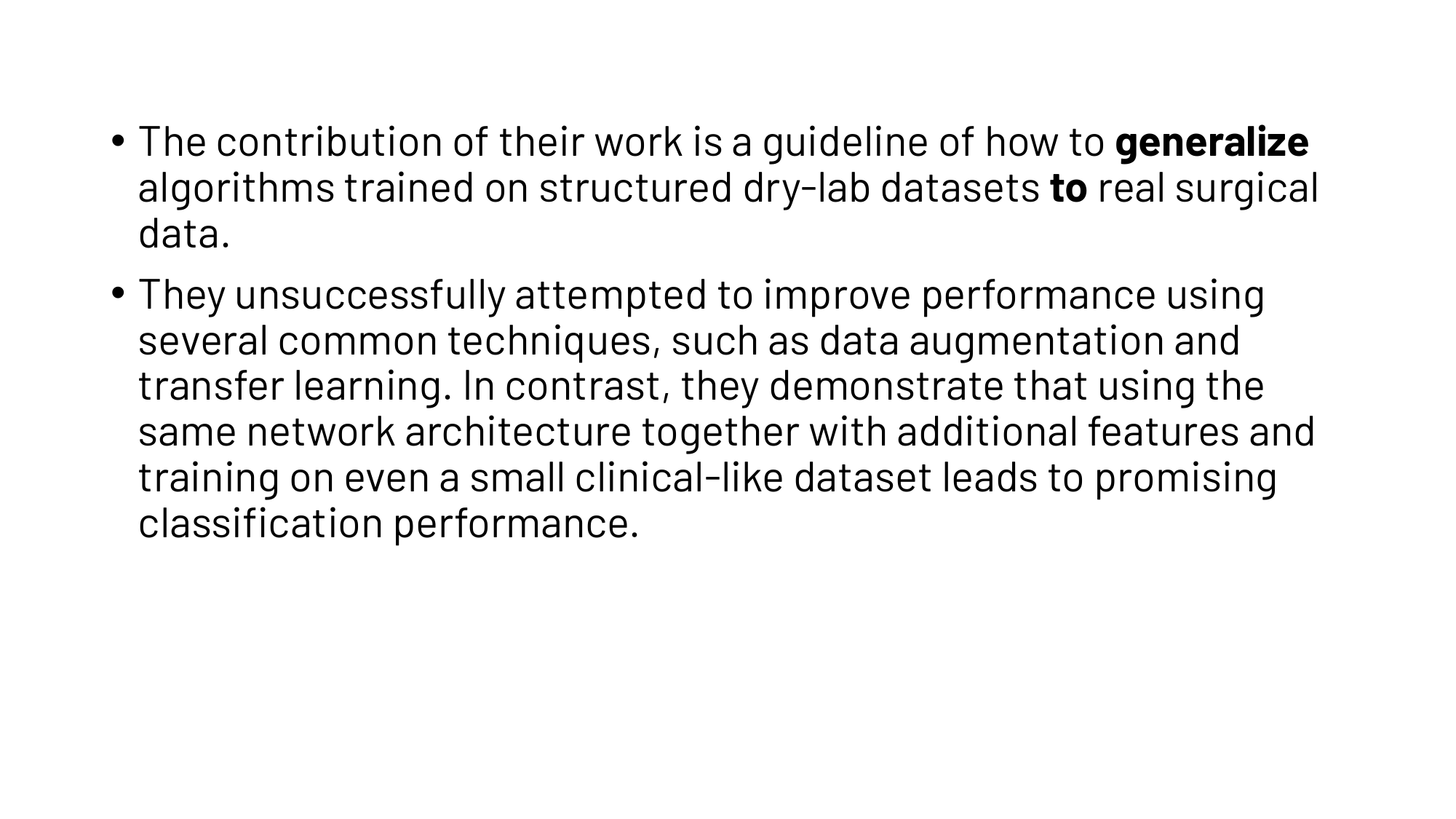

The contribution of their work is a guideline of how to generalize algorithms trained on structured dry-lab datasets to real surgical data.
They unsuccessfully attempted to improve performance using several common techniques, such as data augmentation and transfer learning. In contrast, they demonstrate that using the same network architecture together with additional features and training on even a small clinical-like dataset leads to promising classification performance.